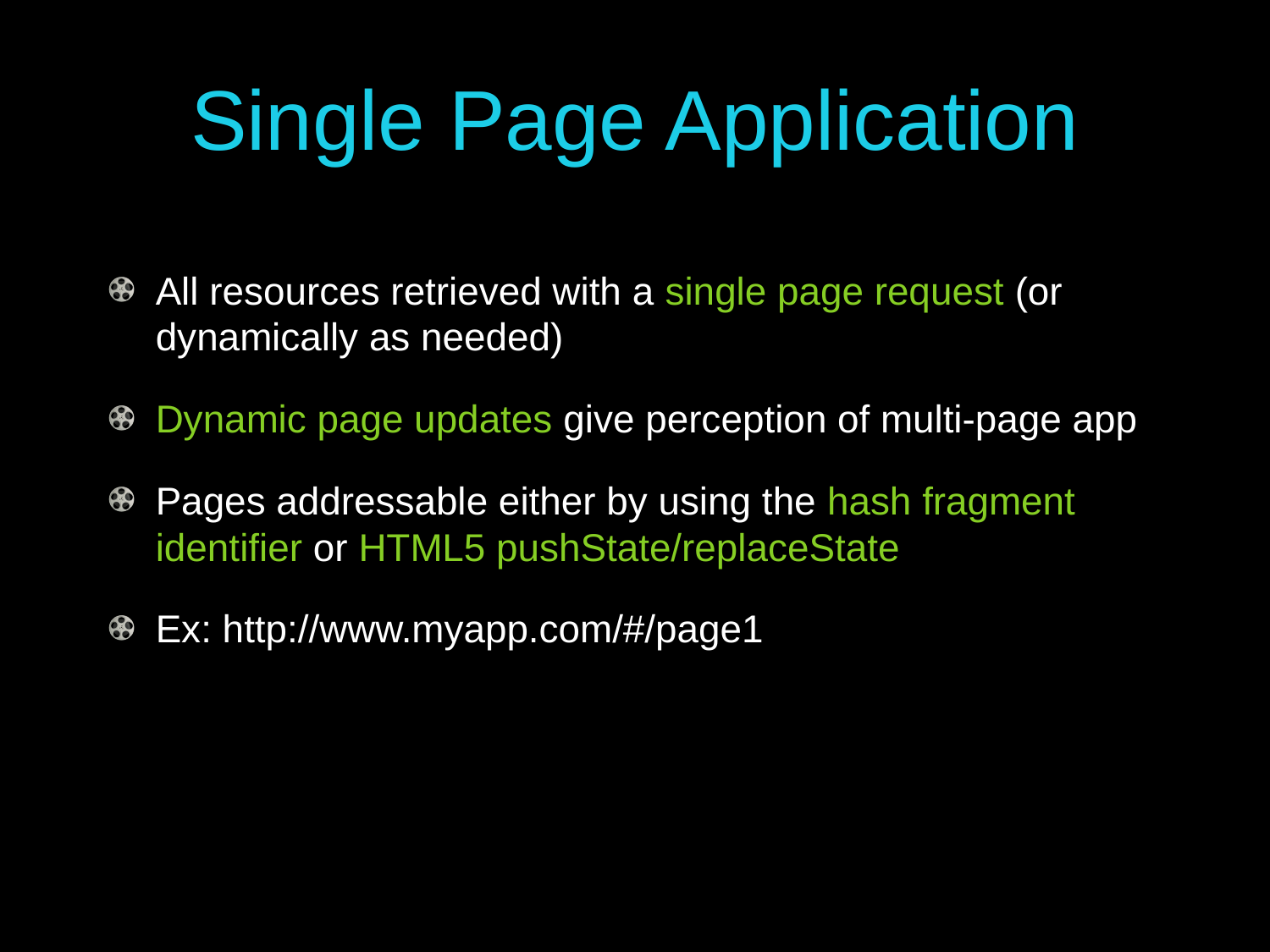

# Single Page Application
All resources retrieved with a single page request (or dynamically as needed)
Dynamic page updates give perception of multi-page app
Pages addressable either by using the hash fragment identifier or HTML5 pushState/replaceState
Ex: http://www.myapp.com/#/page1